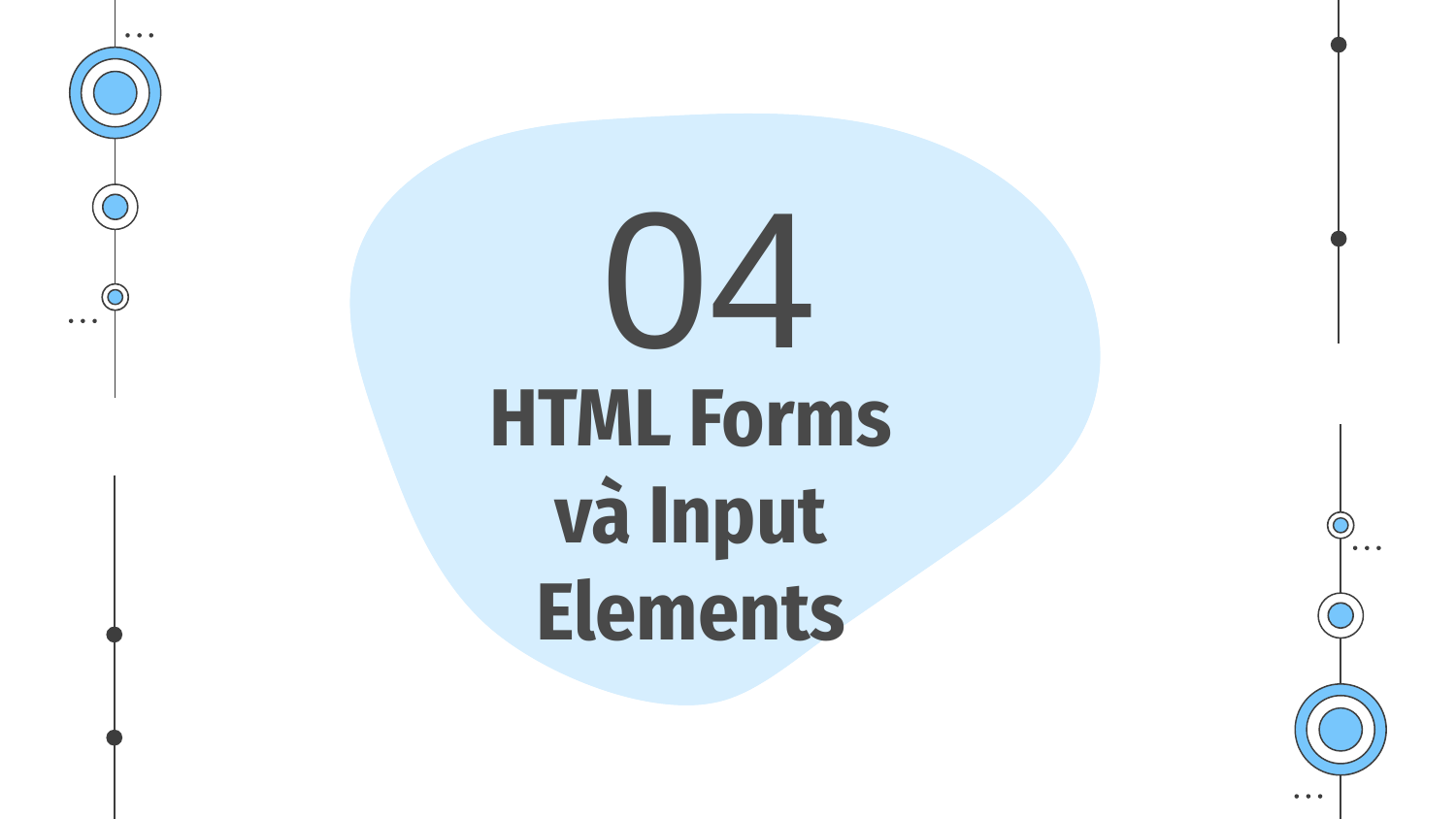

04
# HTML Forms và Input Elements